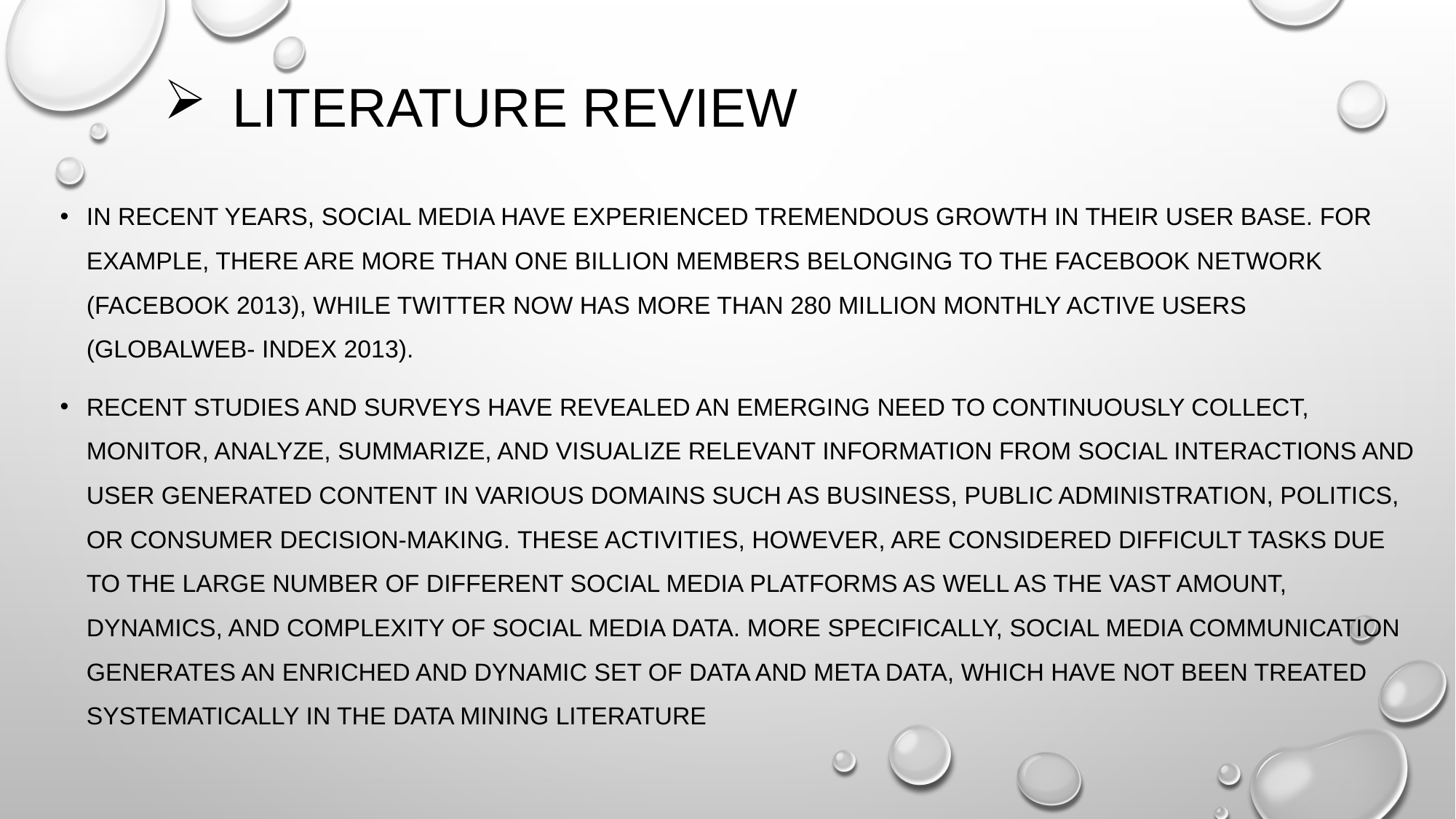

# Literature review
In recent years, social media have experienced tremendous growth in their user base. For example, there are more than one billion members belonging to the Facebook network (Facebook 2013), while Twitter now has more than 280 million monthly active users (GlobalWeb- Index 2013).
Recent studies and surveys have revealed an emerging need to continuously collect, monitor, analyze, summarize, and visualize relevant information from social interactions and user generated content in various domains such as business, public administration, politics, or consumer decision-making. These activities, however, are considered difficult tasks due to the large number of different social media platforms as well as the vast amount, dynamics, and complexity of social media data. More specifically, social media communication generates an enriched and dynamic set of data and meta data, which have not been treated systematically in the data mining literature